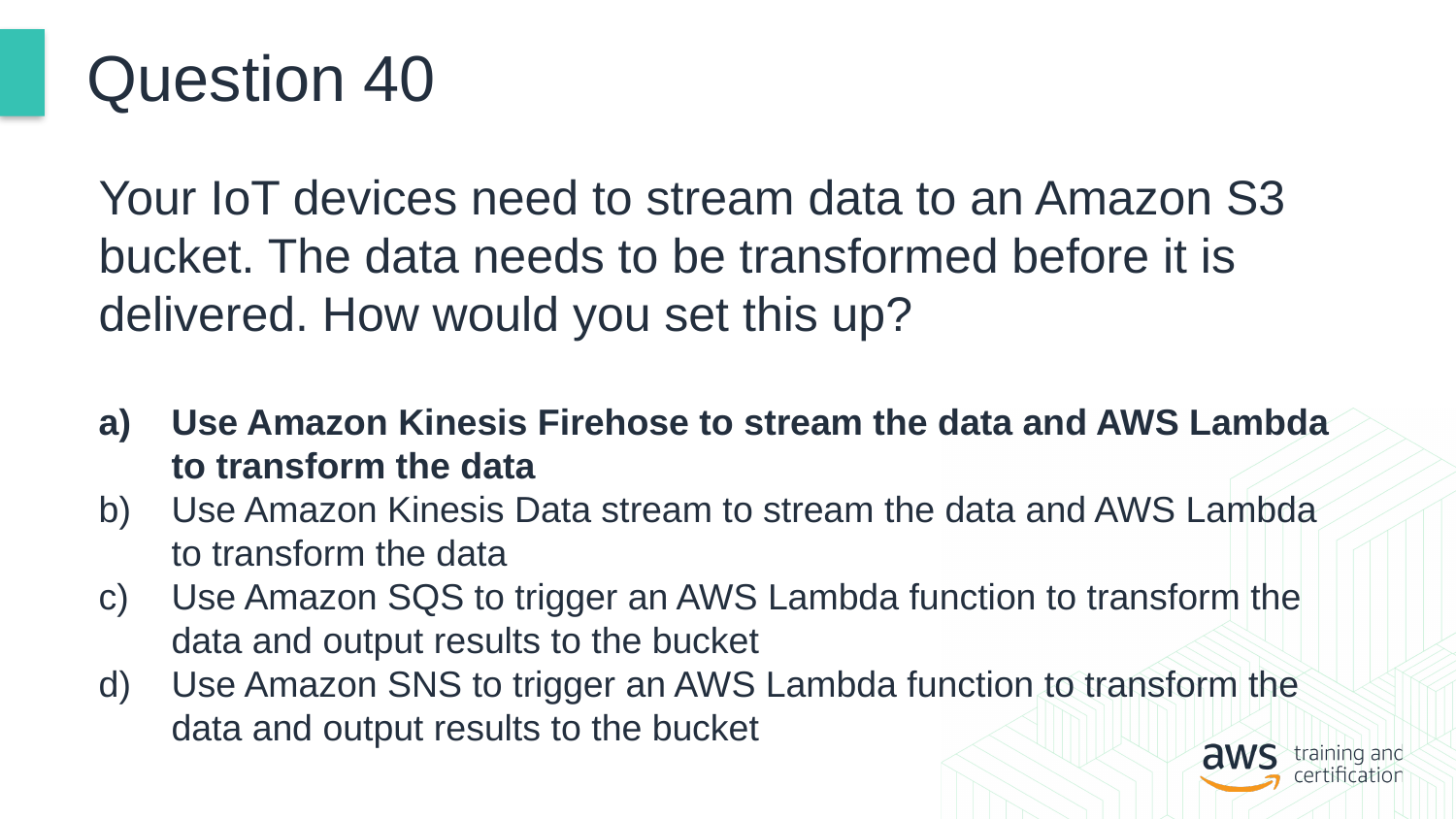

# Question 40
Your IoT devices need to stream data to an Amazon S3 bucket. The data needs to be transformed before it is delivered. How would you set this up?

Use Amazon Kinesis Firehose to stream the data and AWS Lambda to transform the data
Use Amazon Kinesis Data stream to stream the data and AWS Lambda to transform the data
Use Amazon SQS to trigger an AWS Lambda function to transform the data and output results to the bucket
Use Amazon SNS to trigger an AWS Lambda function to transform the data and output results to the bucket